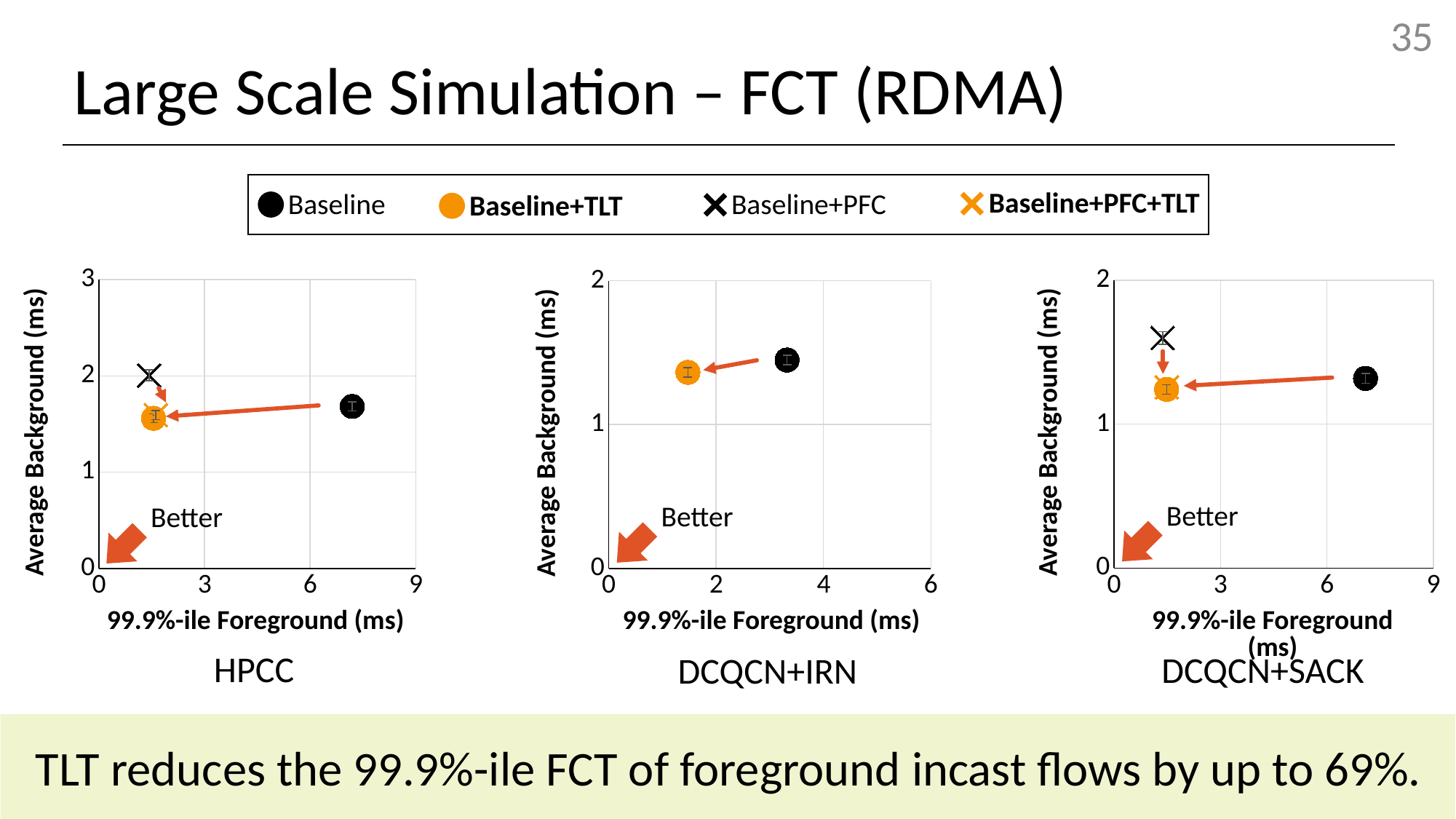

# Large Scale Simulation – FCT (RDMA)

Baseline+PFC+TLT
Baseline+PFC
Baseline
Baseline+TLT

### Chart

| Category | Baseline | TIRE |
|---|---|---|

### Chart

| Category | PFCTIRE | Baseline | TIRE | PFC |
|---|---|---|---|---|

### Chart

| Category | Baseline | PFC | TIRE | PFCTIRE |
|---|---|---|---|---|
Average Background (ms)
Average Background (ms)
Average Background (ms)
Better
Better
Better

99.9%-ile Foreground (ms)
99.9%-ile Foreground (ms)
99.9%-ile Foreground (ms)
HPCC
DCQCN+SACK
DCQCN+IRN
TLT reduces the 99.9%-ile FCT of foreground incast flows by up to 69%.